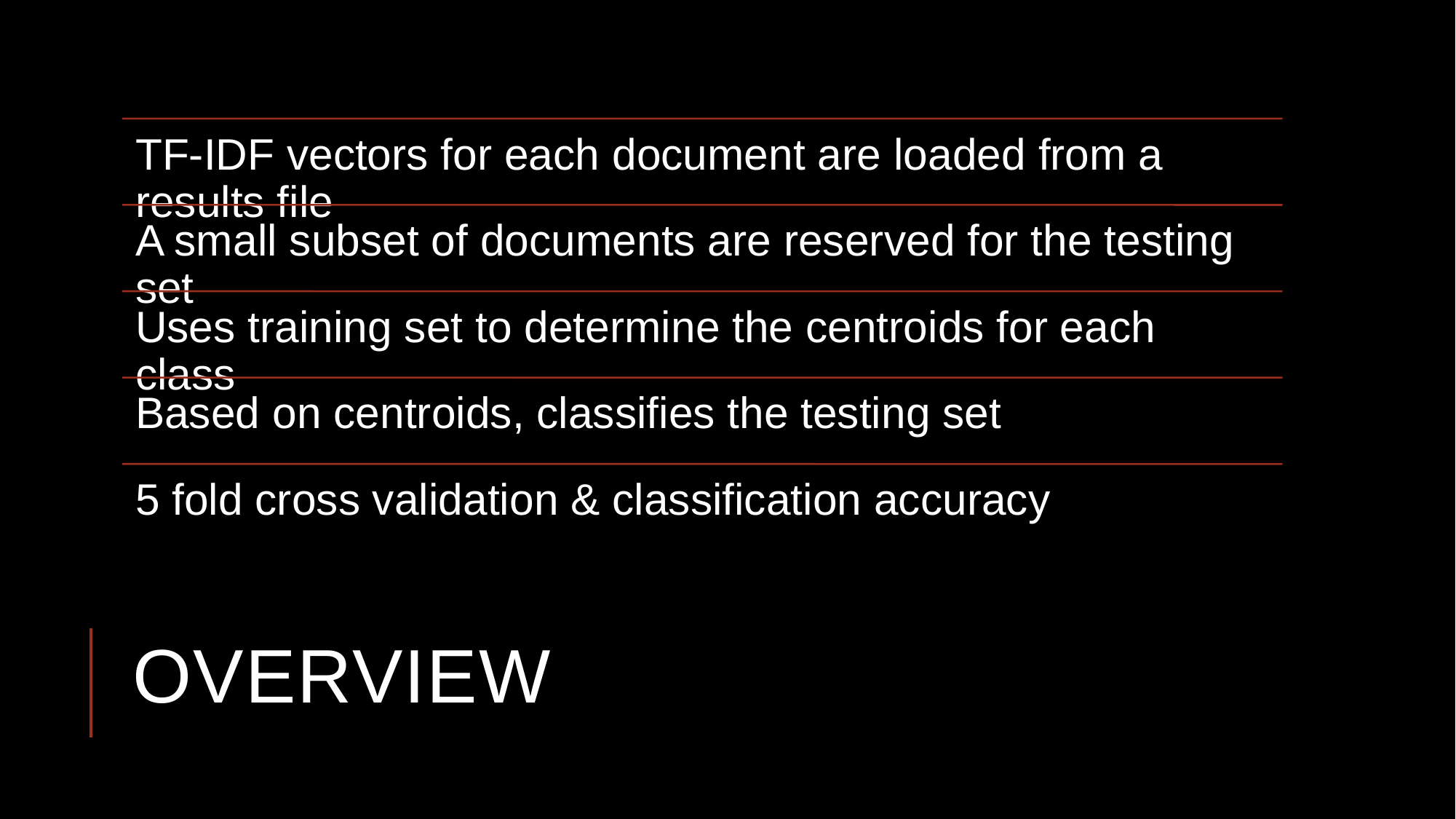

TF-IDF vectors for each document are loaded from a results file
A small subset of documents are reserved for the testing set
Uses training set to determine the centroids for each class
Based on centroids, classifies the testing set
5 fold cross validation & classification accuracy
# Overview